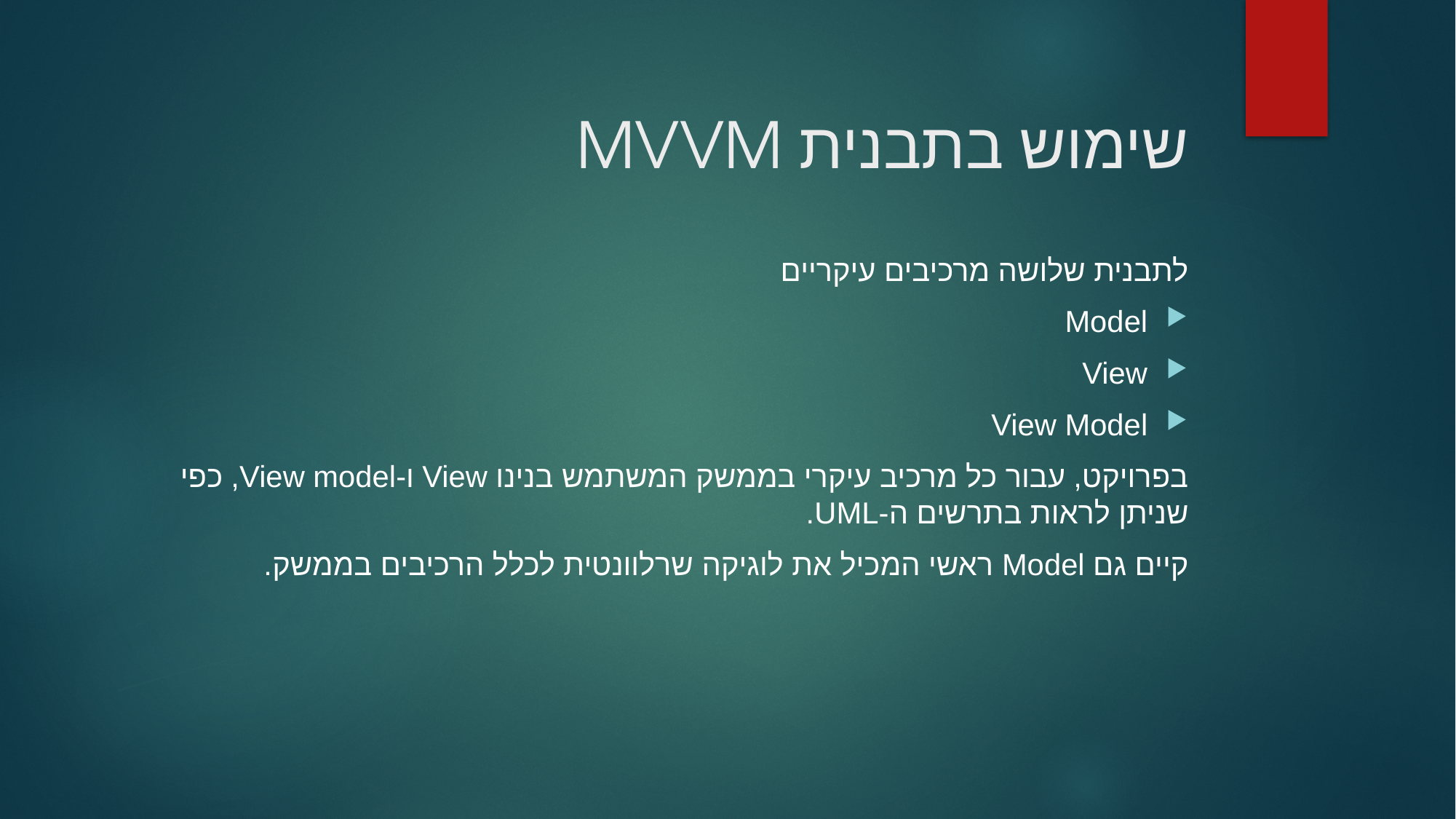

# שימוש בתבנית MVVM
לתבנית שלושה מרכיבים עיקריים
Model
View
View Model
בפרויקט, עבור כל מרכיב עיקרי בממשק המשתמש בנינו View ו-View model, כפי שניתן לראות בתרשים ה-UML.
קיים גם Model ראשי המכיל את לוגיקה שרלוונטית לכלל הרכיבים בממשק.